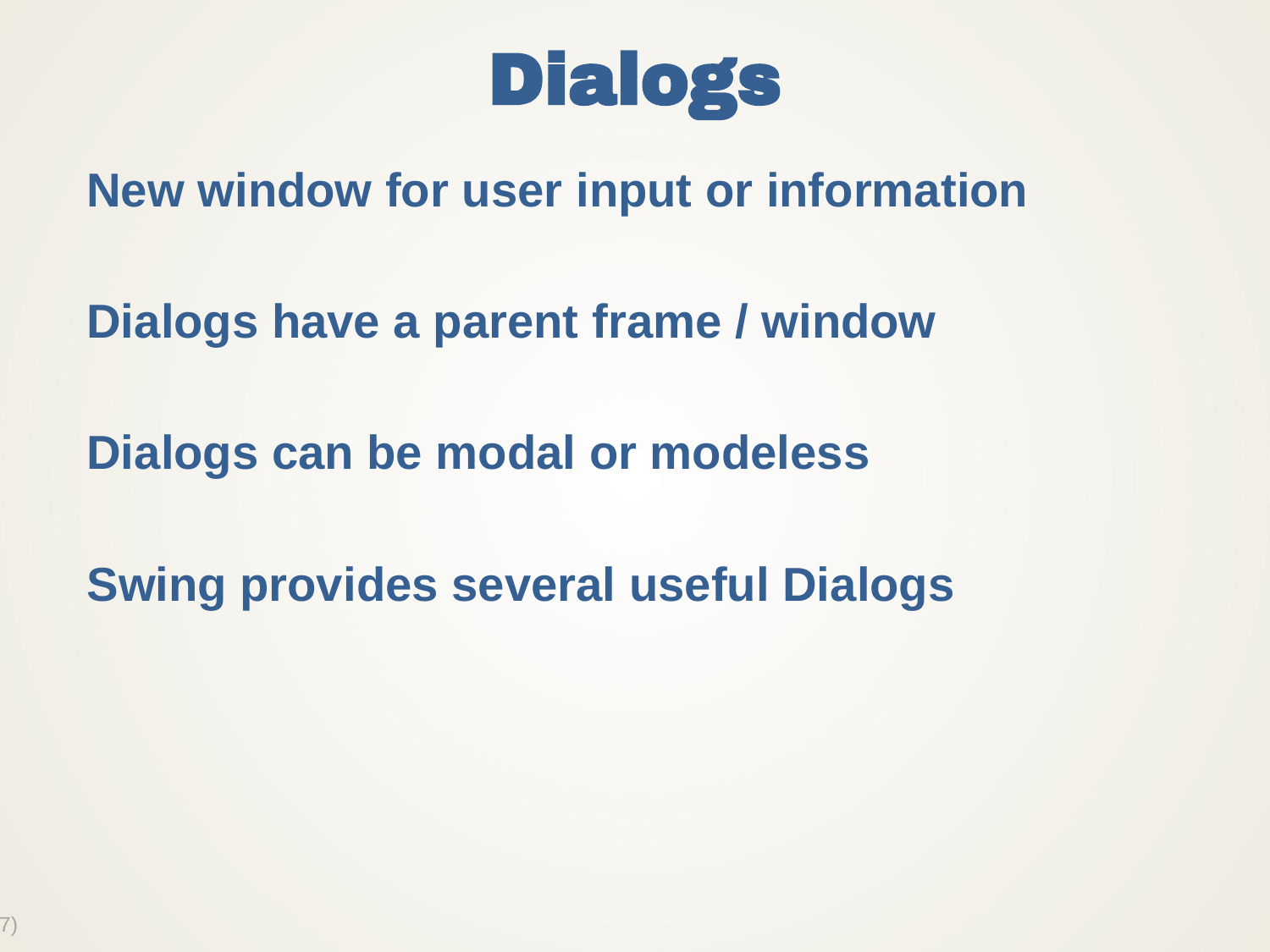

# Dialogs
New window for user input or information

Dialogs have a parent frame / window

Dialogs can be modal or modeless

Swing provides several useful Dialogs